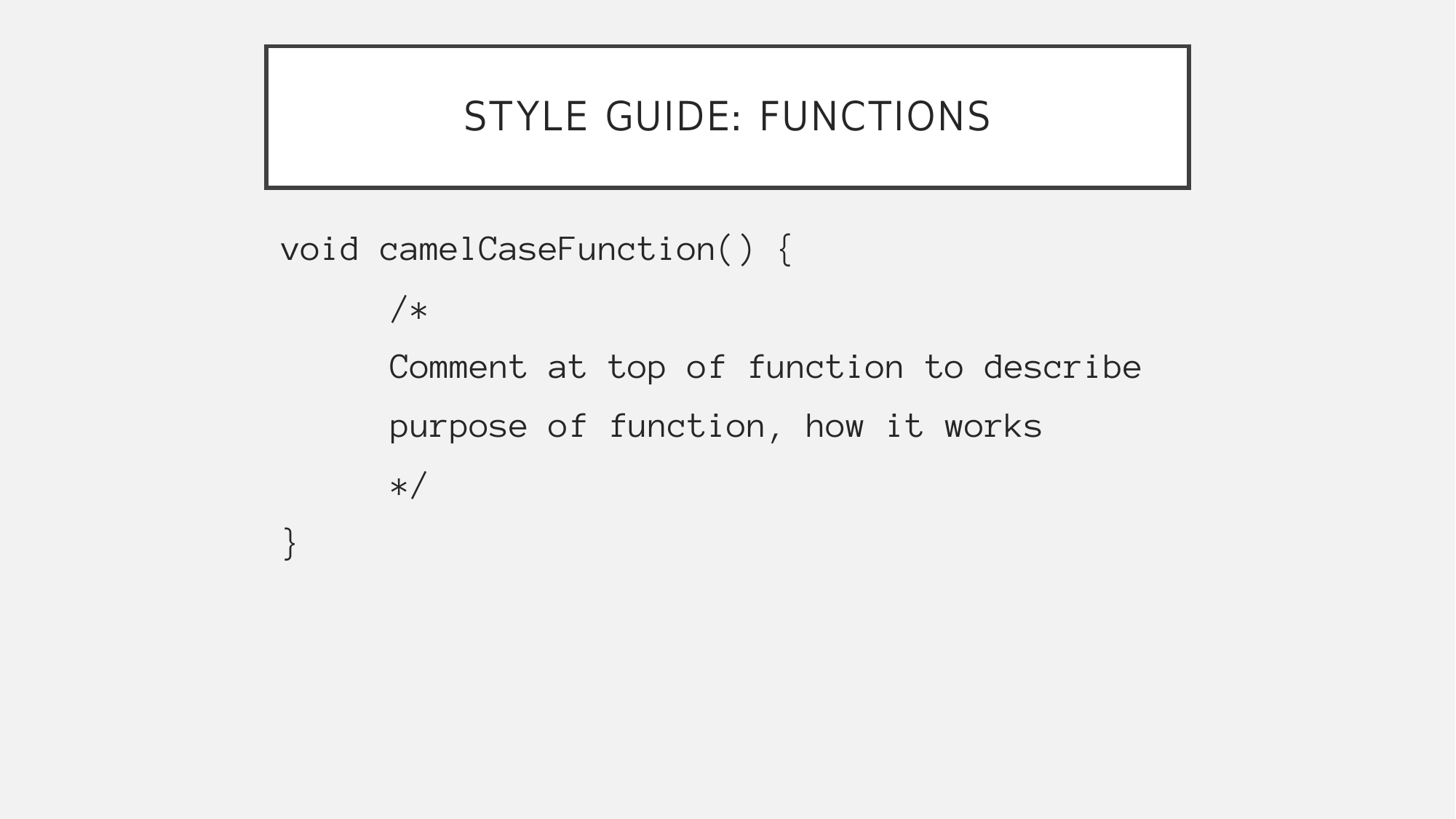

# Style Guide: Functions
void camelCaseFunction() {
	/*
	Comment at top of function to describe
	purpose of function, how it works
	*/
}